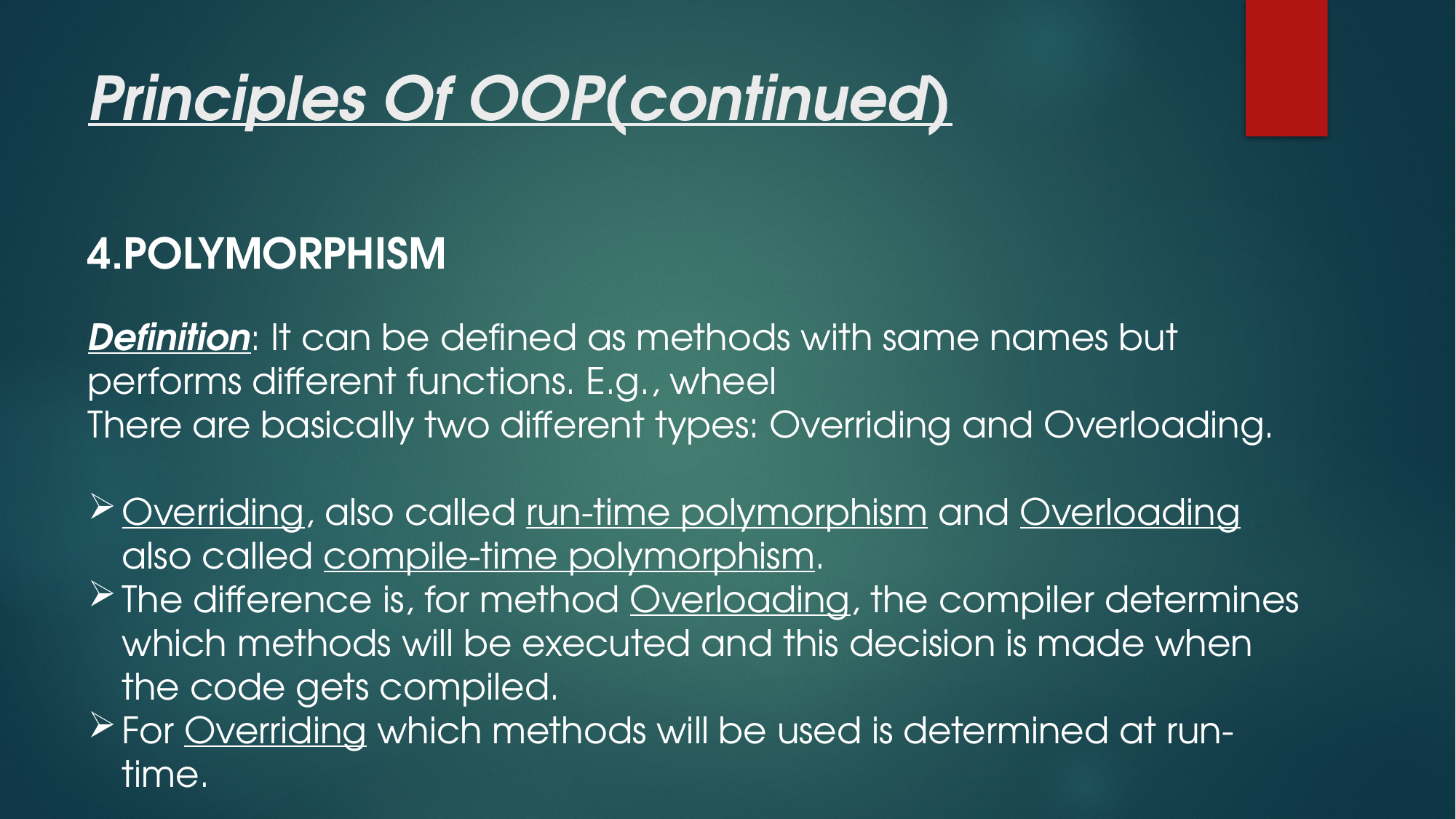

# Principles Of OOP(continued)
4.POLYMORPHISM

Definition: It can be defined as methods with same names but performs different functions. E.g., wheel
There are basically two different types: Overriding and Overloading.

Overriding, also called run-time polymorphism and Overloading also called compile-time polymorphism.
The difference is, for method Overloading, the compiler determines which methods will be executed and this decision is made when the code gets compiled.
For Overriding which methods will be used is determined at run-time.